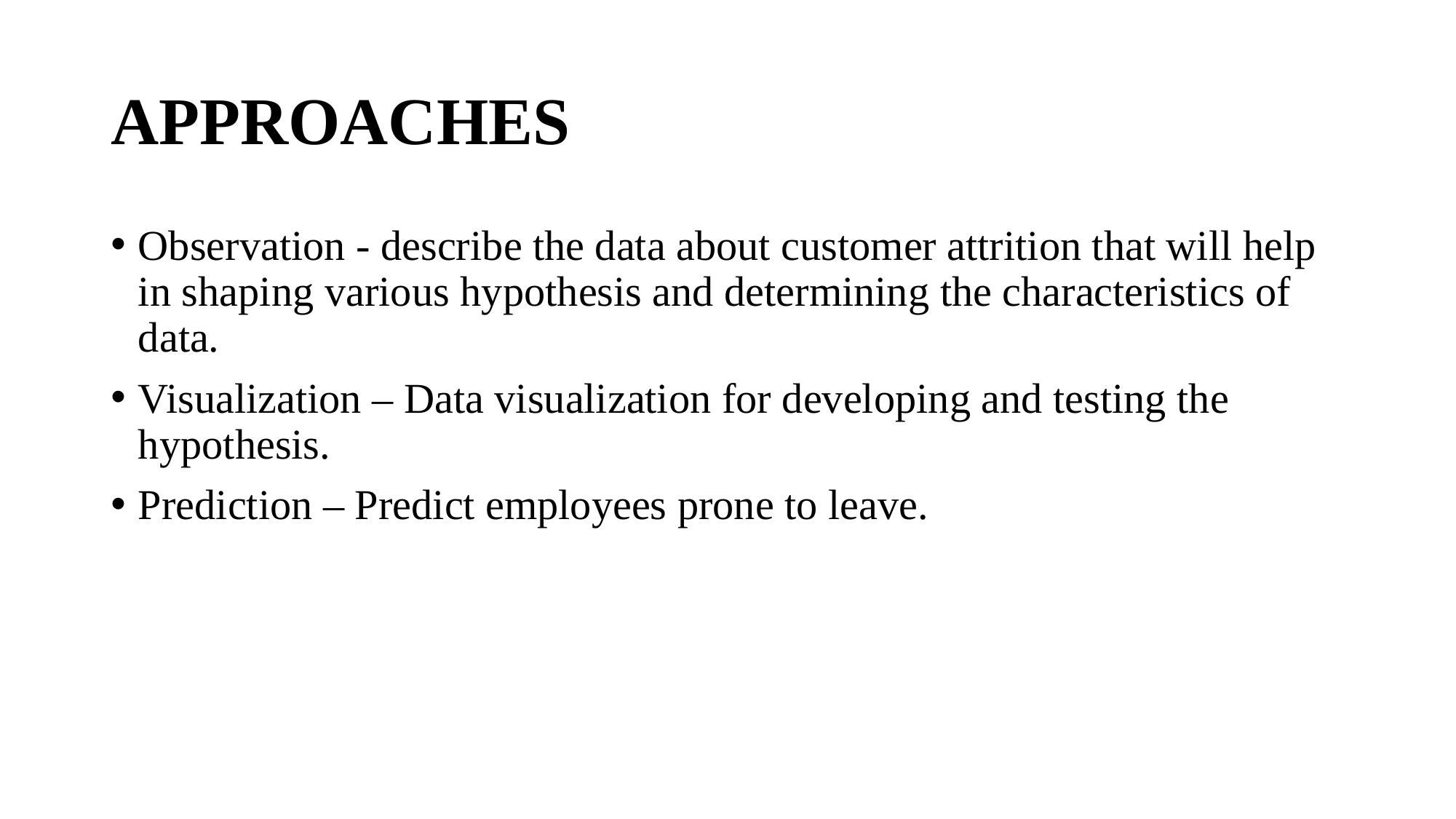

# APPROACHES
Observation - describe the data about customer attrition that will help in shaping various hypothesis and determining the characteristics of data.
Visualization – Data visualization for developing and testing the hypothesis.
Prediction – Predict employees prone to leave.